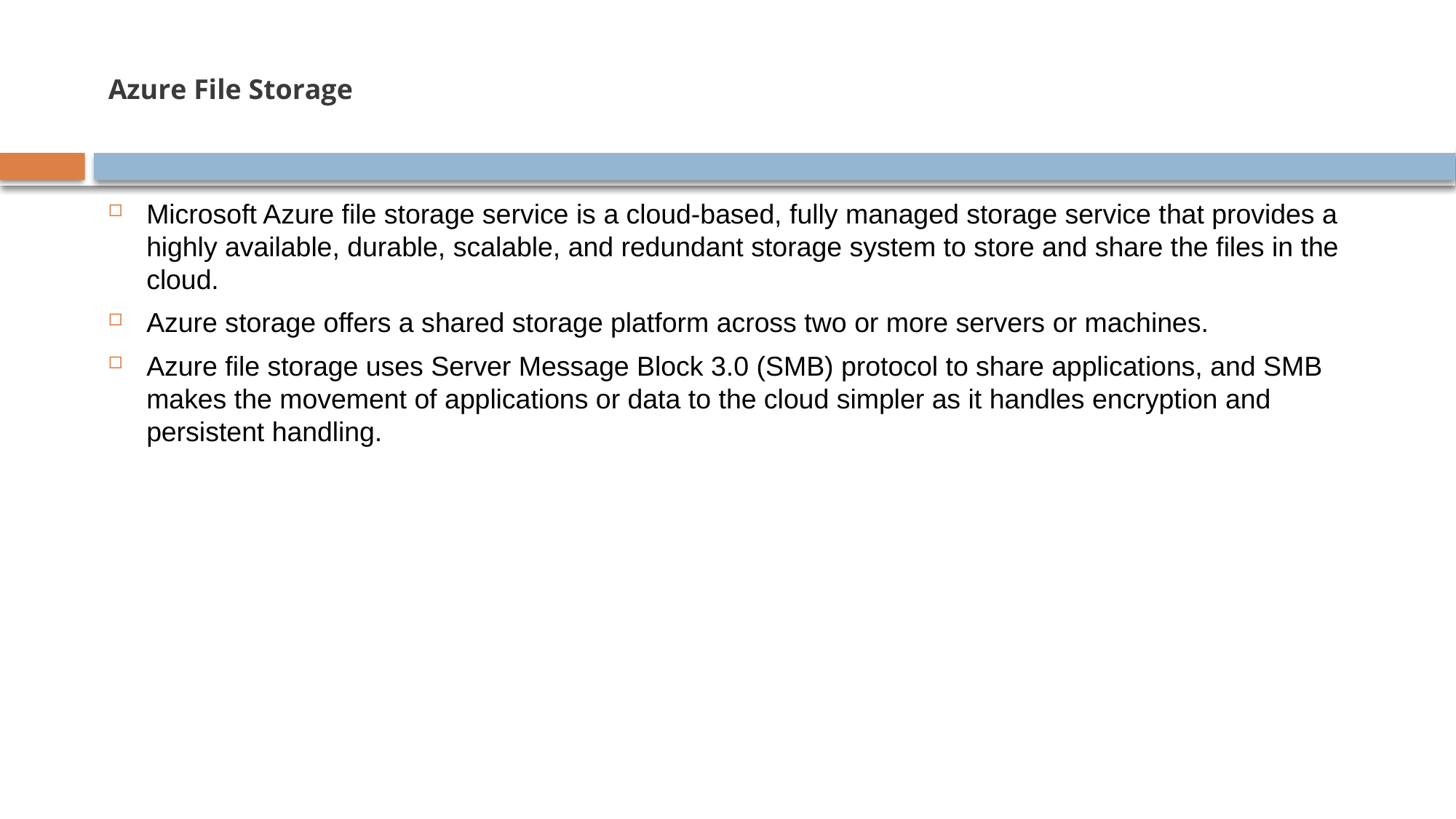

# Azure File Storage
Microsoft Azure file storage service is a cloud-based, fully managed storage service that provides a highly available, durable, scalable, and redundant storage system to store and share the files in the cloud.
Azure storage offers a shared storage platform across two or more servers or machines.
Azure file storage uses Server Message Block 3.0 (SMB) protocol to share applications, and SMB makes the movement of applications or data to the cloud simpler as it handles encryption and persistent handling.